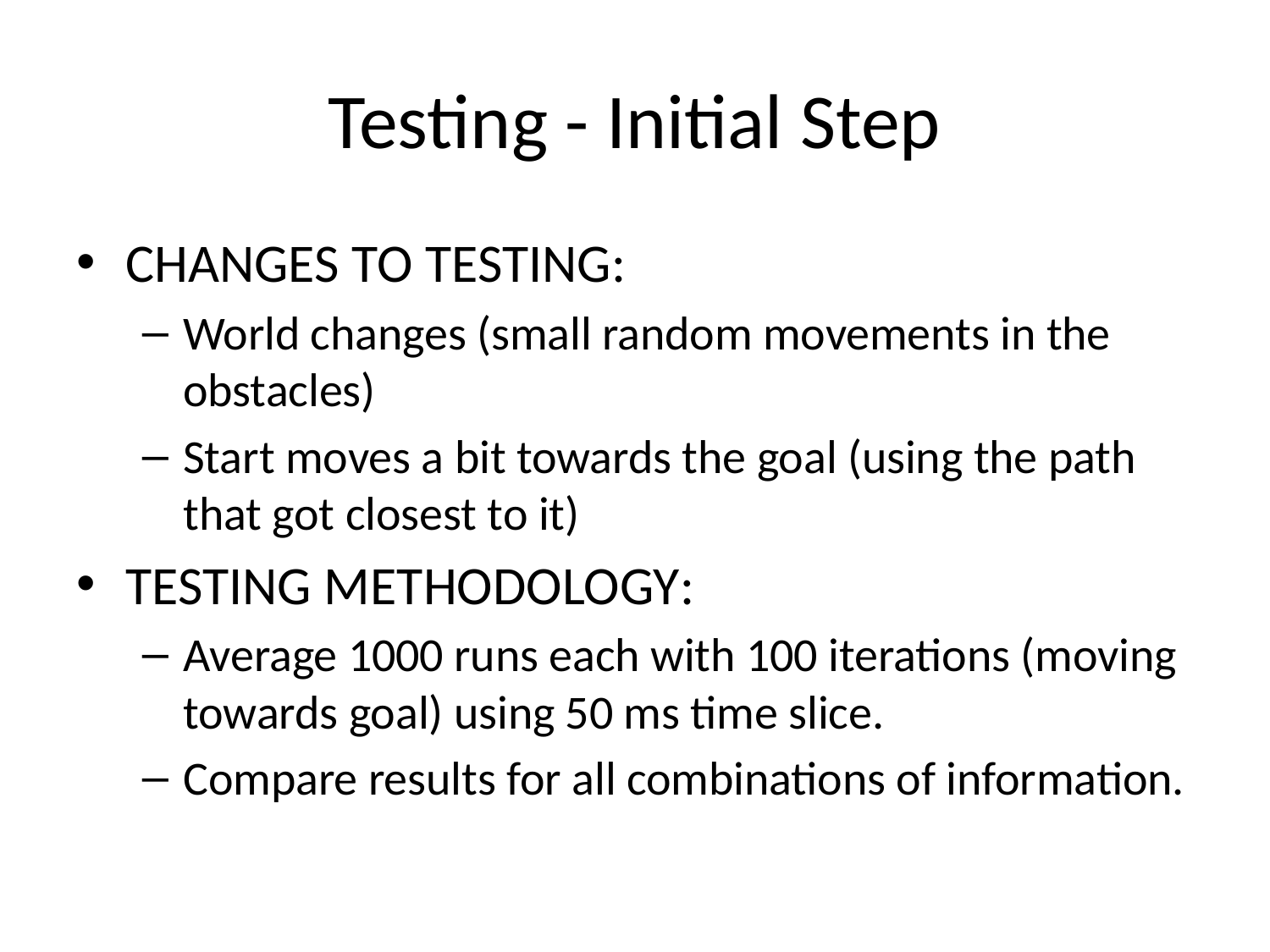

# Testing - Initial Step
Changes To Testing:
World changes (small random movements in the obstacles)
Start moves a bit towards the goal (using the path that got closest to it)
Testing Methodology:
Average 1000 runs each with 100 iterations (moving towards goal) using 50 ms time slice.
Compare results for all combinations of information.